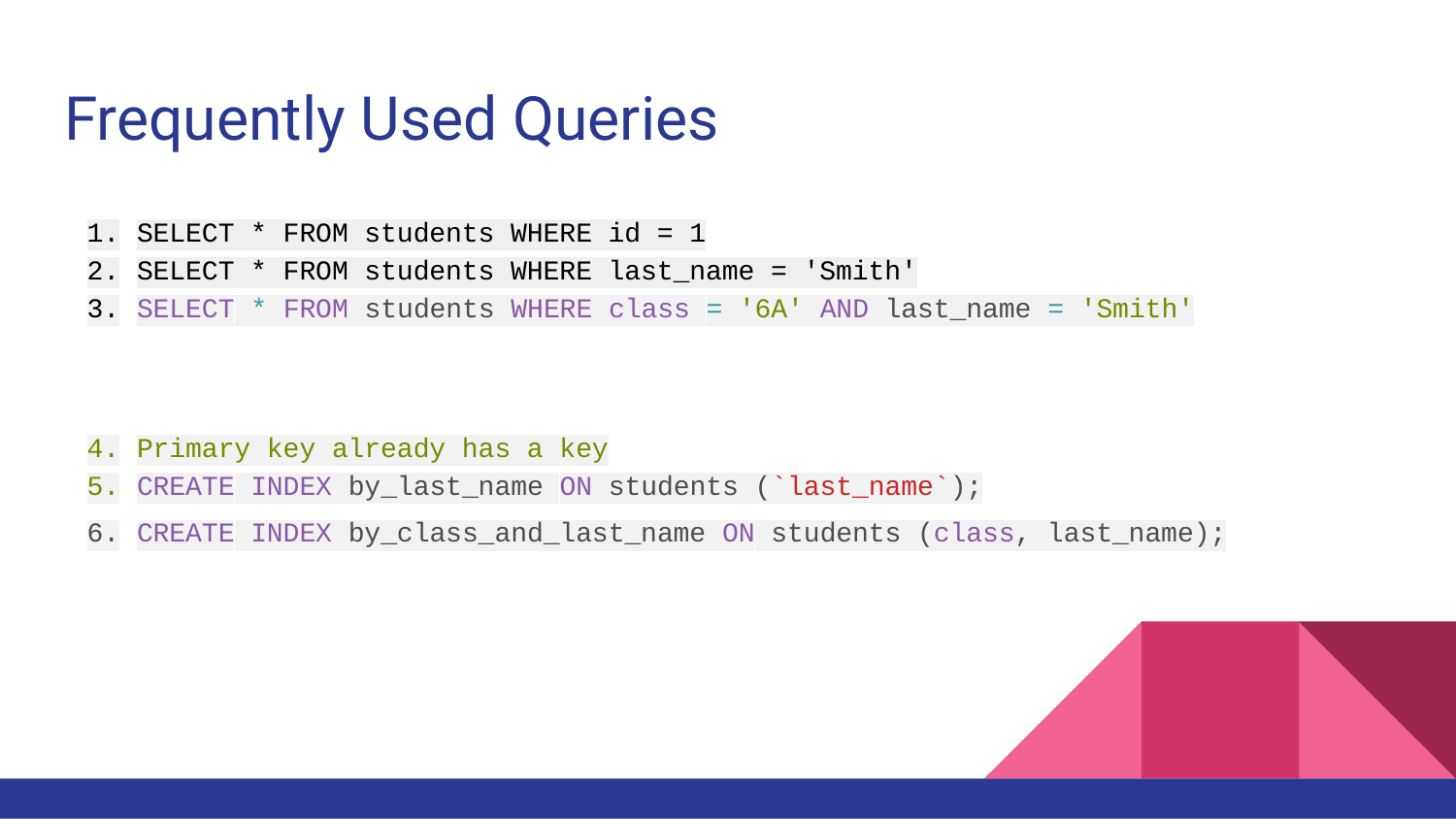

# Frequently Used Queries
SELECT * FROM students WHERE id = 1
SELECT * FROM students WHERE last_name = 'Smith'
SELECT * FROM students WHERE class = '6A' AND last_name = 'Smith'

Primary key already has a key
CREATE INDEX by_last_name ON students (`last_name`);
CREATE INDEX by_class_and_last_name ON students (class, last_name);